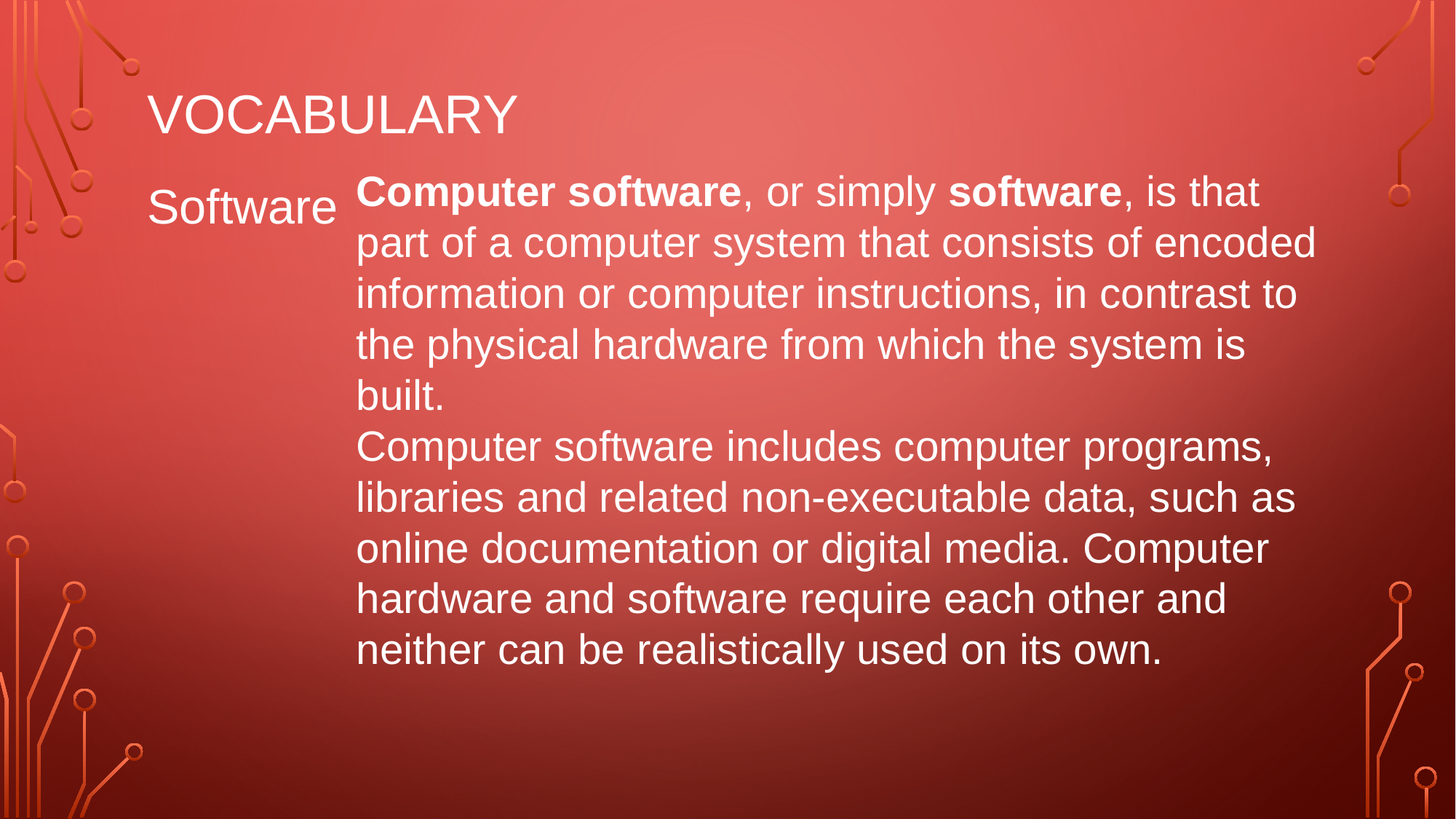

# vocabulary
Computer software, or simply software, is that part of a computer system that consists of encoded information or computer instructions, in contrast to the physical hardware from which the system is built.
Computer software includes computer programs, libraries and related non-executable data, such as online documentation or digital media. Computer hardware and software require each other and neither can be realistically used on its own.

Software